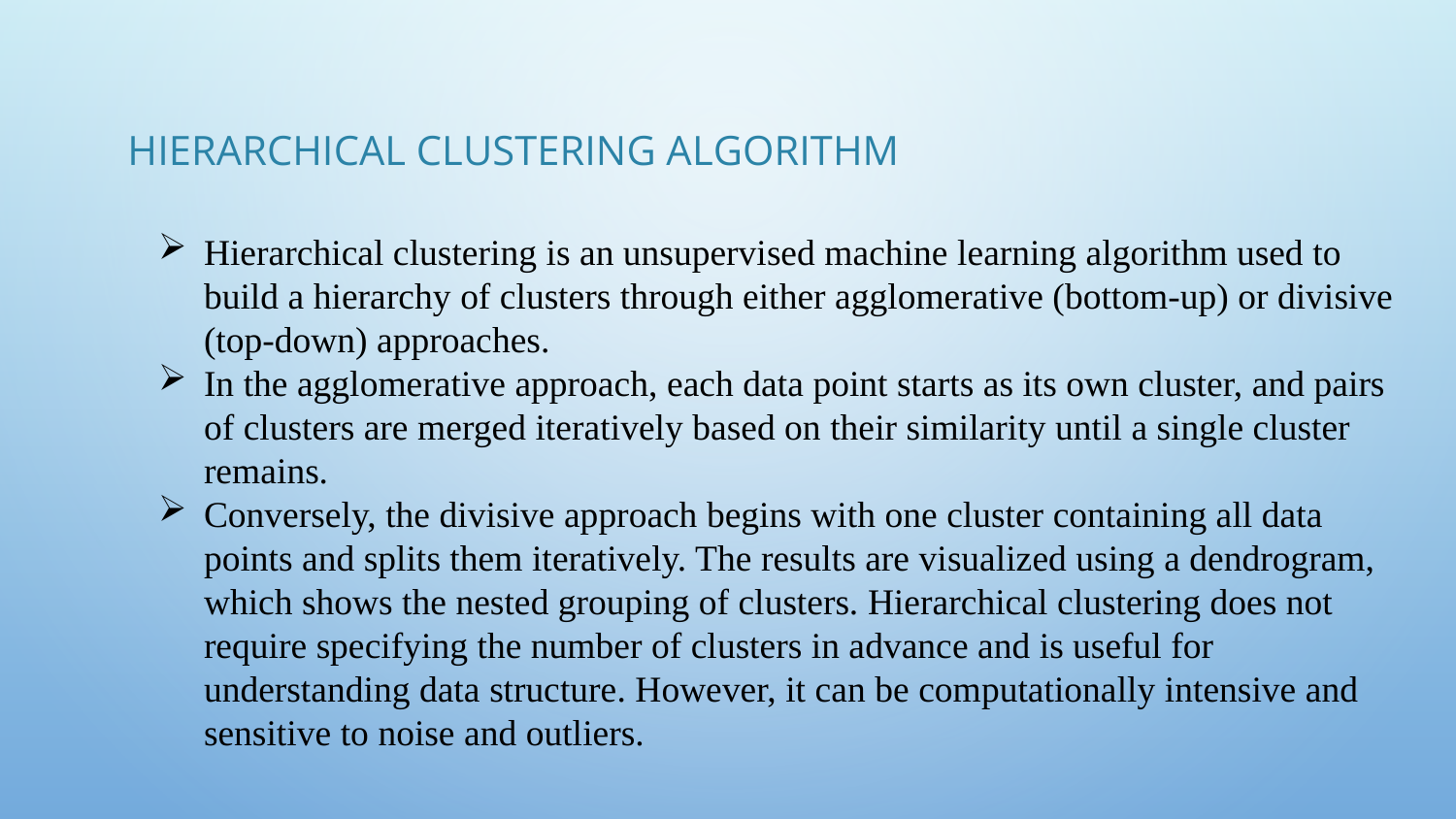

# Hierarchical clustering algorithm
Hierarchical clustering is an unsupervised machine learning algorithm used to build a hierarchy of clusters through either agglomerative (bottom-up) or divisive (top-down) approaches.
In the agglomerative approach, each data point starts as its own cluster, and pairs of clusters are merged iteratively based on their similarity until a single cluster remains.
Conversely, the divisive approach begins with one cluster containing all data points and splits them iteratively. The results are visualized using a dendrogram, which shows the nested grouping of clusters. Hierarchical clustering does not require specifying the number of clusters in advance and is useful for understanding data structure. However, it can be computationally intensive and sensitive to noise and outliers.